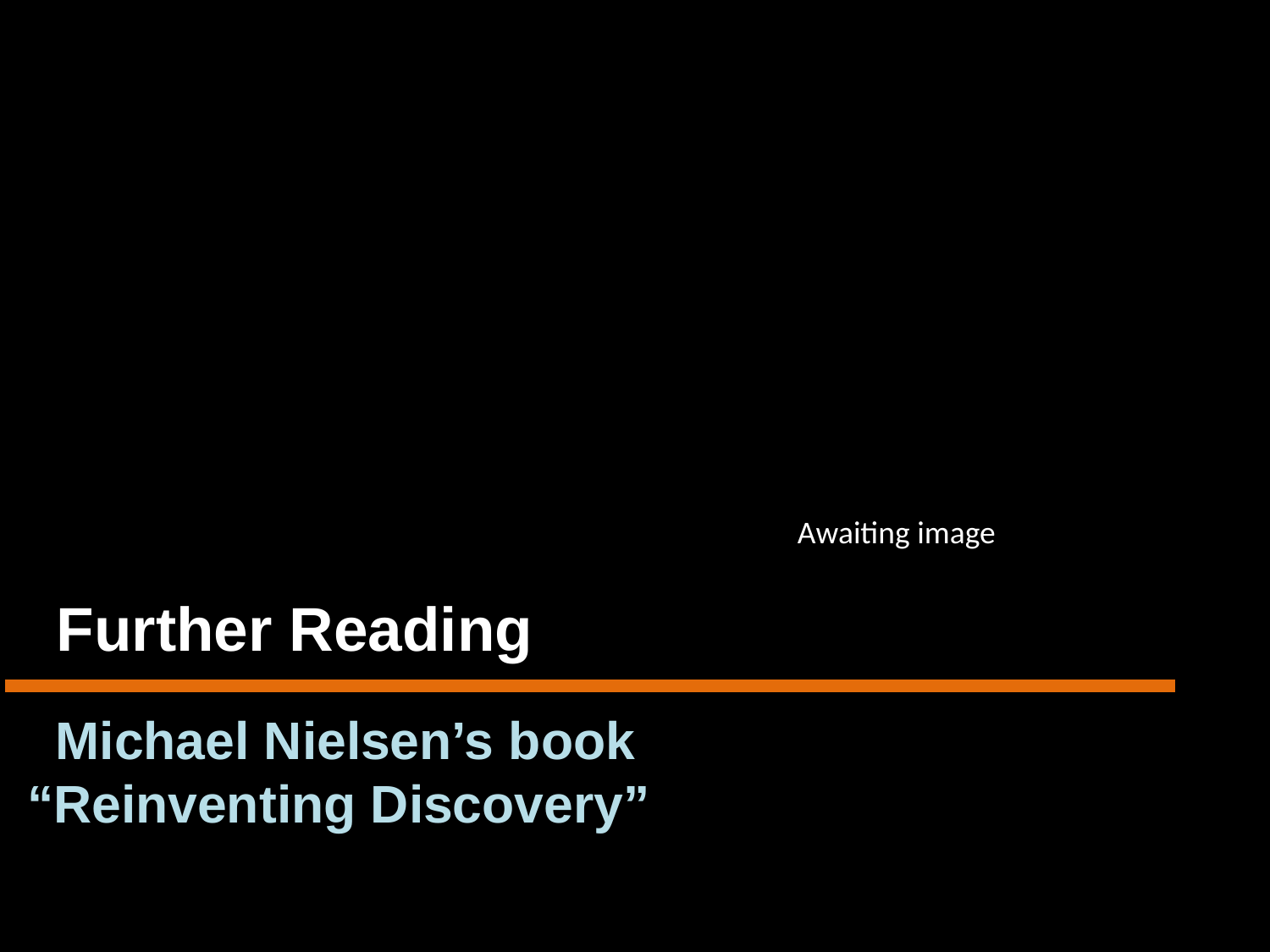

Awaiting image
Further Reading
Michael Nielsen’s book
“Reinventing Discovery”